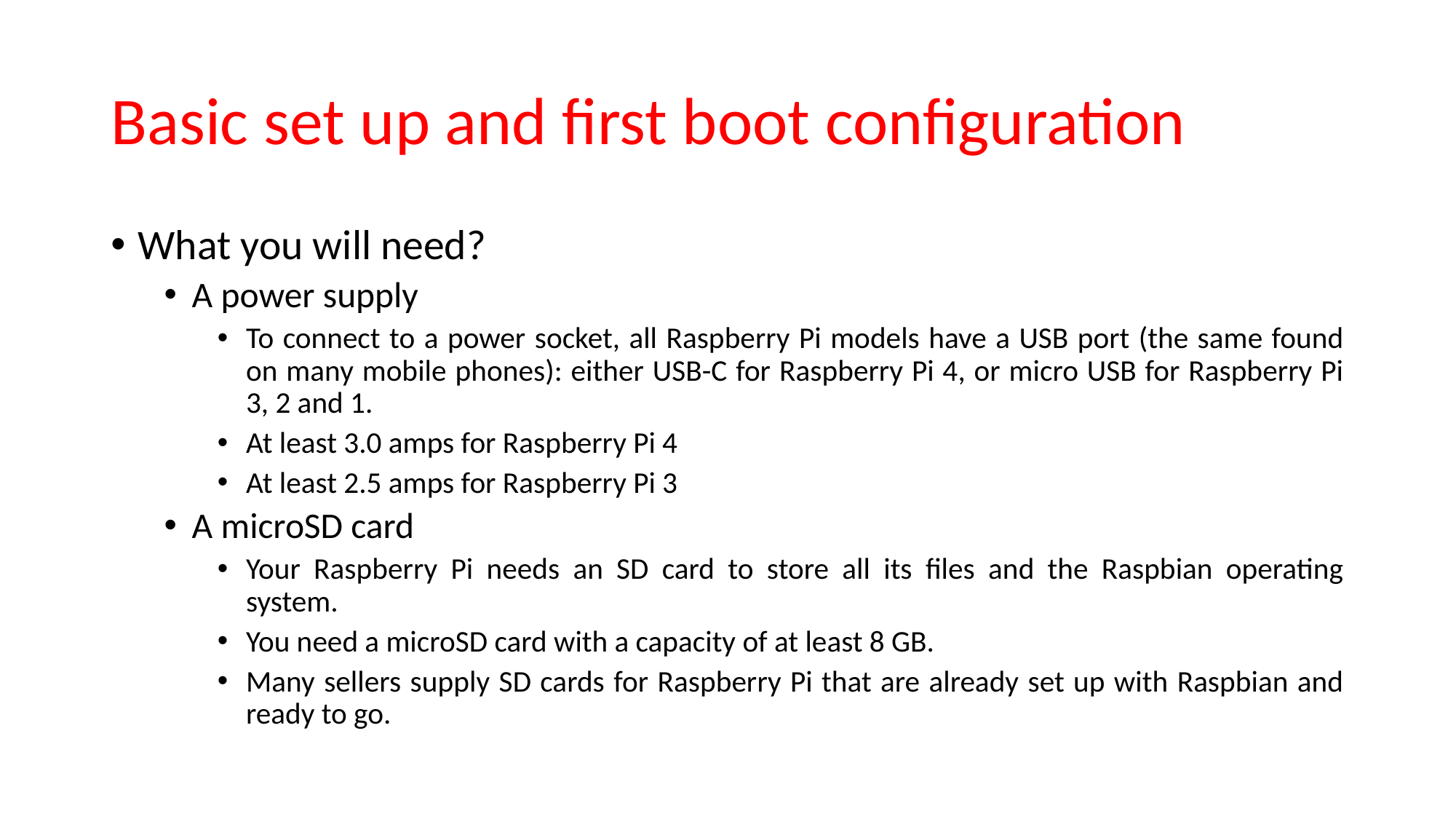

# Basic set up and first boot configuration
What you will need?
A power supply
To connect to a power socket, all Raspberry Pi models have a USB port (the same found on many mobile phones): either USB-C for Raspberry Pi 4, or micro USB for Raspberry Pi 3, 2 and 1.
At least 3.0 amps for Raspberry Pi 4
At least 2.5 amps for Raspberry Pi 3
A microSD card
Your Raspberry Pi needs an SD card to store all its files and the Raspbian operating system.
You need a microSD card with a capacity of at least 8 GB.
Many sellers supply SD cards for Raspberry Pi that are already set up with Raspbian and ready to go.